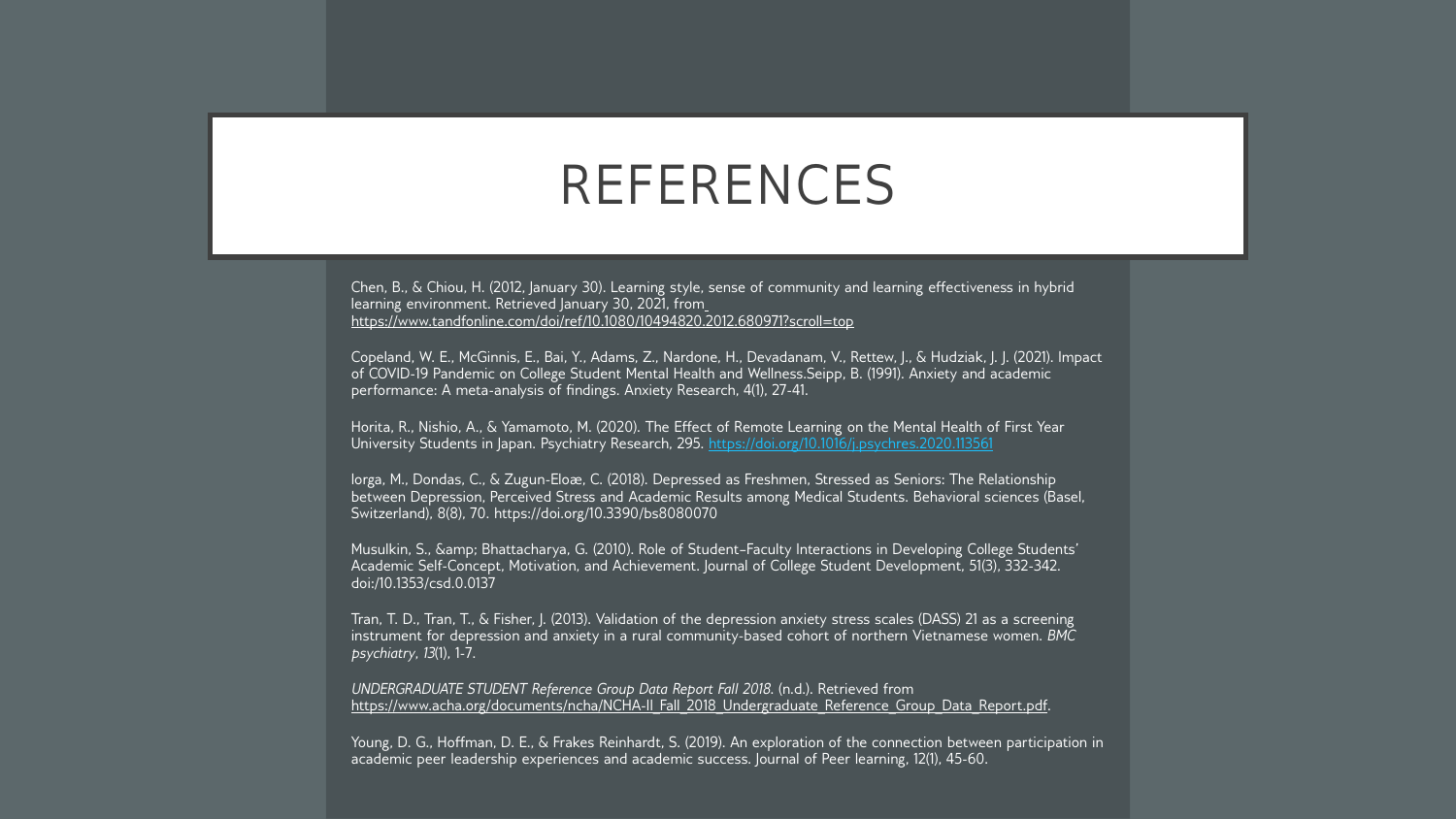

# References
Chen, B., & Chiou, H. (2012, January 30). Learning style, sense of community and learning effectiveness in hybrid learning environment. Retrieved January 30, 2021, from https://www.tandfonline.com/doi/ref/10.1080/10494820.2012.680971?scroll=top
Copeland, W. E., McGinnis, E., Bai, Y., Adams, Z., Nardone, H., Devadanam, V., Rettew, J., & Hudziak, J. J. (2021). Impact of COVID-19 Pandemic on College Student Mental Health and Wellness.Seipp, B. (1991). Anxiety and academic performance: A meta-analysis of findings. Anxiety Research, 4(1), 27-41.
Horita, R., Nishio, A., & Yamamoto, M. (2020). The Effect of Remote Learning on the Mental Health of First Year University Students in Japan. Psychiatry Research, 295. https://doi.org/10.1016/j.psychres.2020.113561
Iorga, M., Dondas, C., & Zugun-Eloae, C. (2018). Depressed as Freshmen, Stressed as Seniors: The Relationship between Depression, Perceived Stress and Academic Results among Medical Students. Behavioral sciences (Basel, Switzerland), 8(8), 70. https://doi.org/10.3390/bs8080070
Musulkin, S., &amp; Bhattacharya, G. (2010). Role of Student–Faculty Interactions in Developing College Students’ Academic Self-Concept, Motivation, and Achievement. Journal of College Student Development, 51(3), 332-342. doi:/10.1353/csd.0.0137
Tran, T. D., Tran, T., & Fisher, J. (2013). Validation of the depression anxiety stress scales (DASS) 21 as a screening instrument for depression and anxiety in a rural community-based cohort of northern Vietnamese women. BMC psychiatry, 13(1), 1-7.
UNDERGRADUATE STUDENT Reference Group Data Report Fall 2018. (n.d.). Retrieved from https://www.acha.org/documents/ncha/NCHA-II_Fall_2018_Undergraduate_Reference_Group_Data_Report.pdf.
Young, D. G., Hoffman, D. E., & Frakes Reinhardt, S. (2019). An exploration of the connection between participation in academic peer leadership experiences and academic success. Journal of Peer learning, 12(1), 45-60.